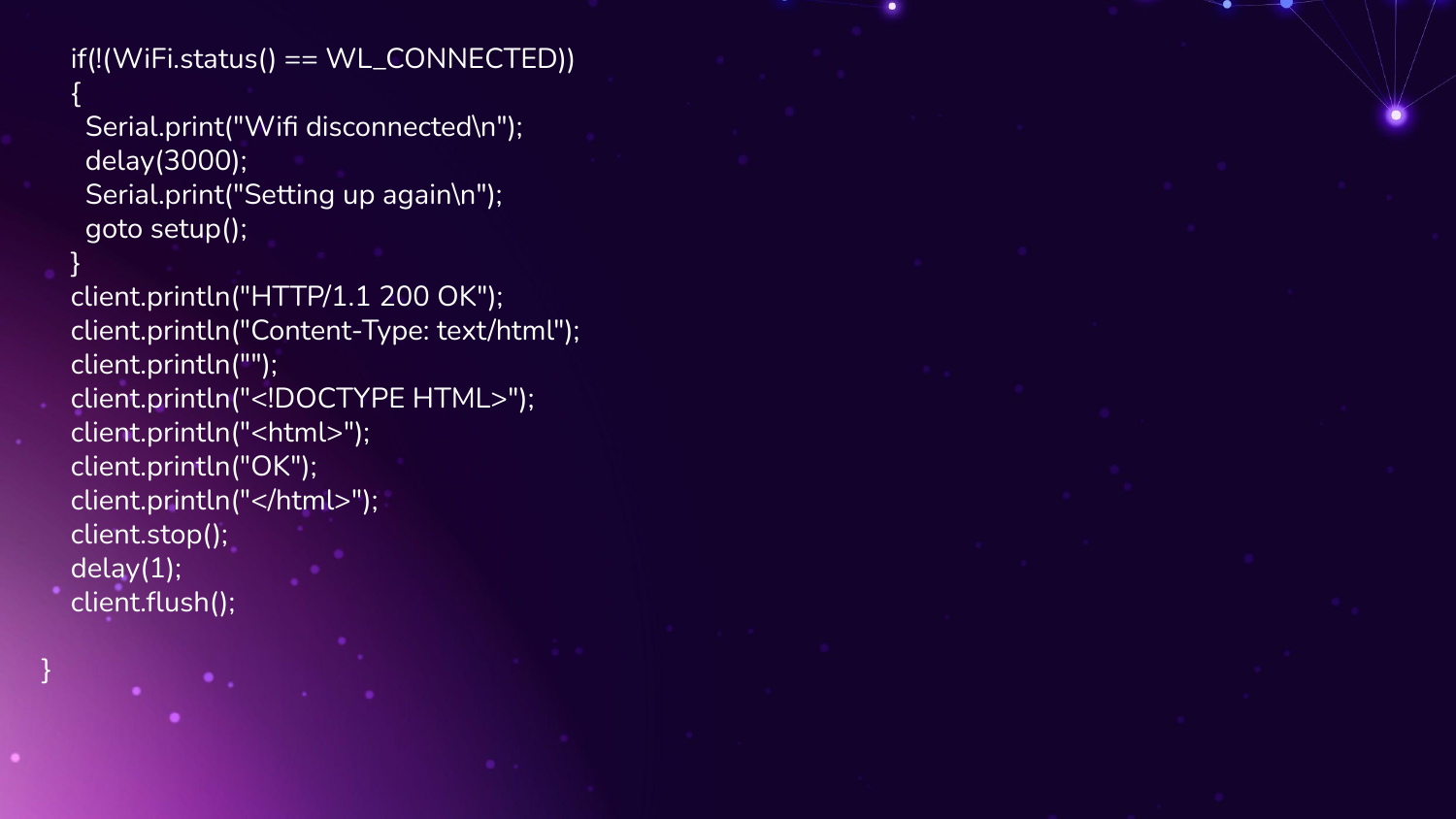

if(!(WiFi.status() == WL_CONNECTED))
    {
      Serial.print("Wifi disconnected\n");
      delay(3000);
      Serial.print("Setting up again\n");
      goto setup();
    }
    client.println("HTTP/1.1 200 OK");
    client.println("Content-Type: text/html");
    client.println("");
    client.println("<!DOCTYPE HTML>");
    client.println("<html>");
    client.println("OK");
    client.println("</html>");
    client.stop();
    delay(1);
    client.flush();

}